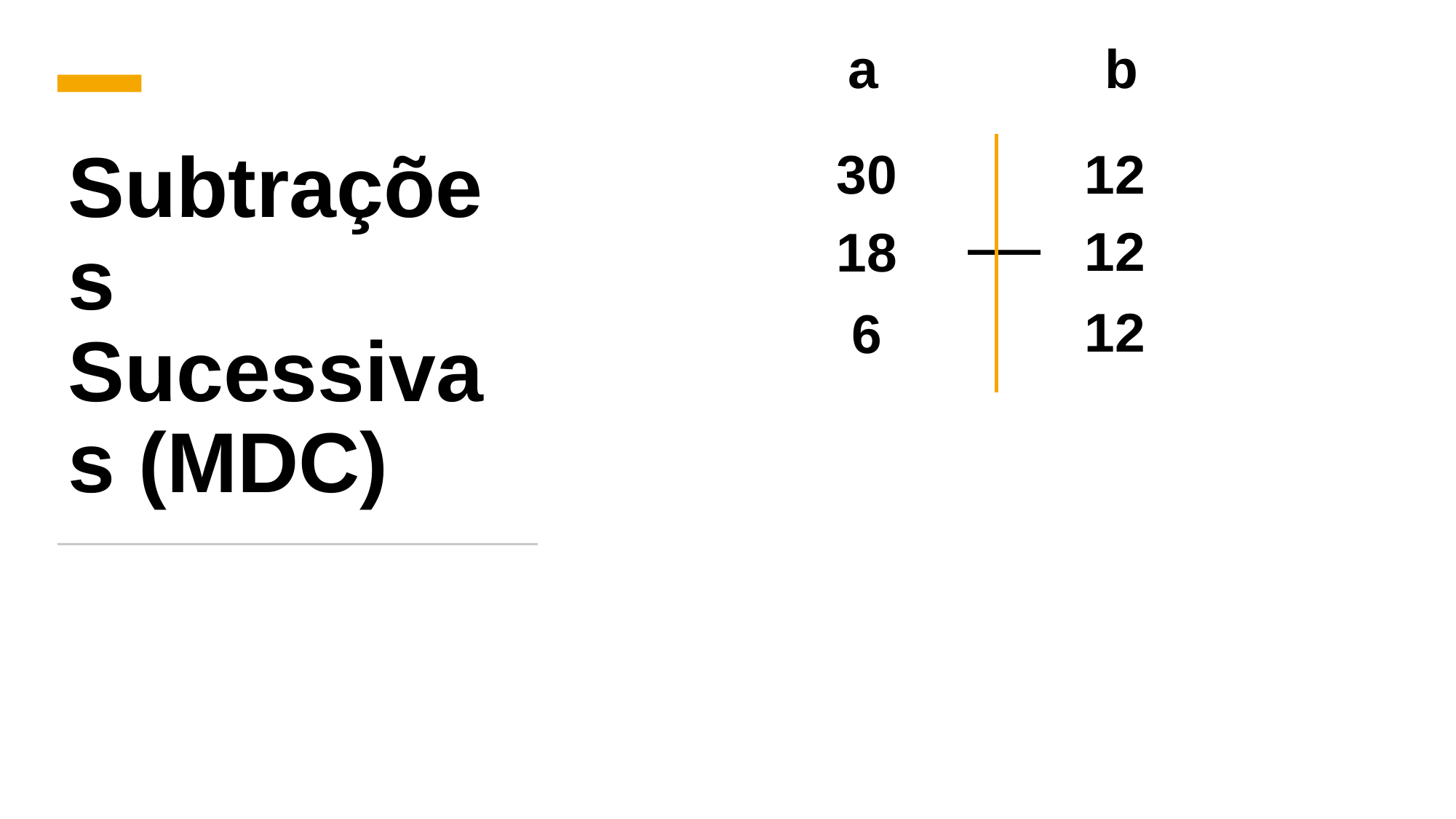

a               b

12
# Subtrações Sucessivas (MDC)
30
—
12
18
12
6

6